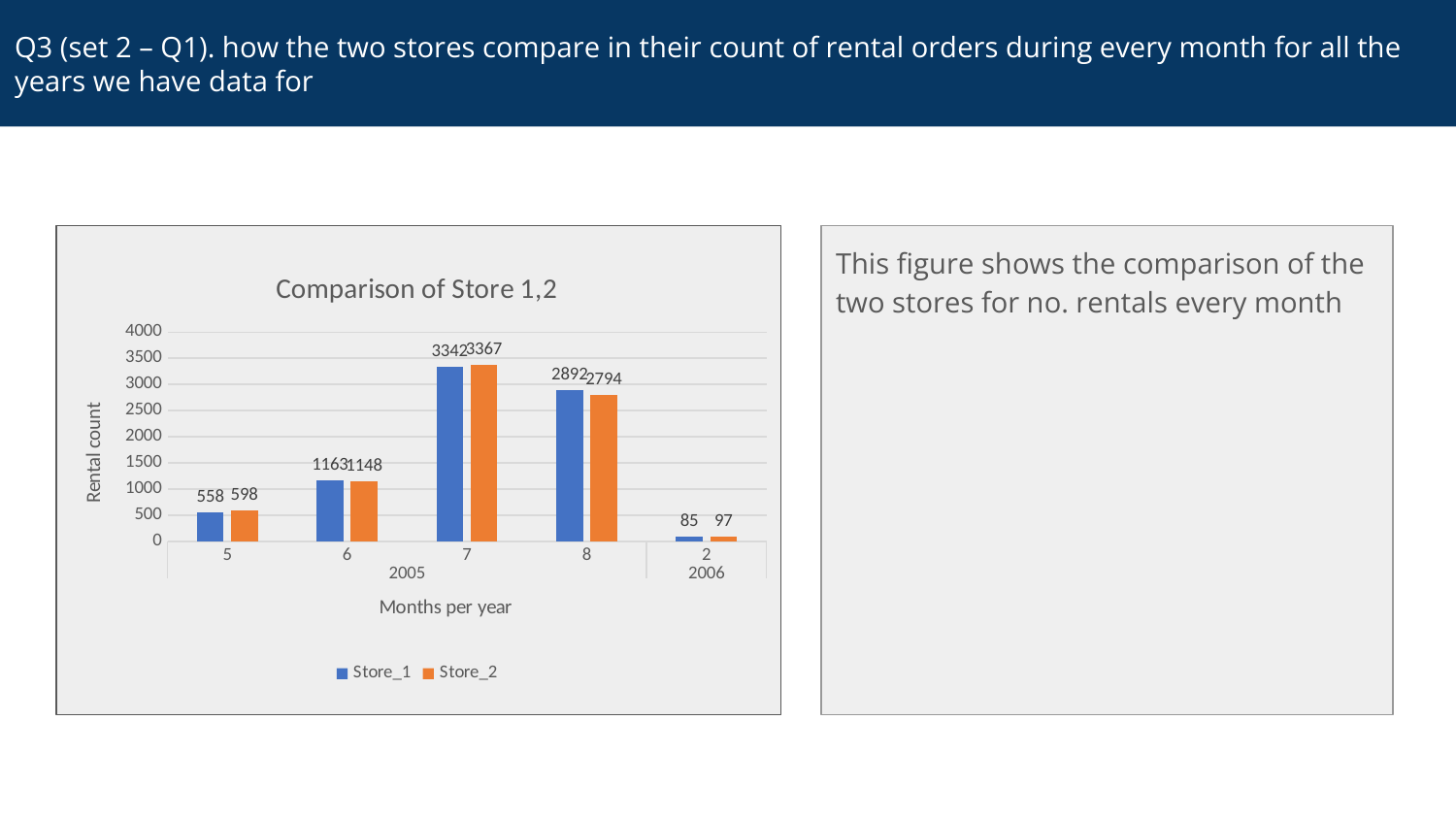

# Q3 (set 2 – Q1). how the two stores compare in their count of rental orders during every month for all the years we have data for

This figure shows the comparison of the two stores for no. rentals every month

### Chart: Comparison of Store 1,2

| Category | Store_1 | Store_2 |
|---|---|---|
| 5 | 558.0 | 598.0 |
| 6 | 1163.0 | 1148.0 |
| 7 | 3342.0 | 3367.0 |
| 8 | 2892.0 | 2794.0 |
| 2 | 85.0 | 97.0 |